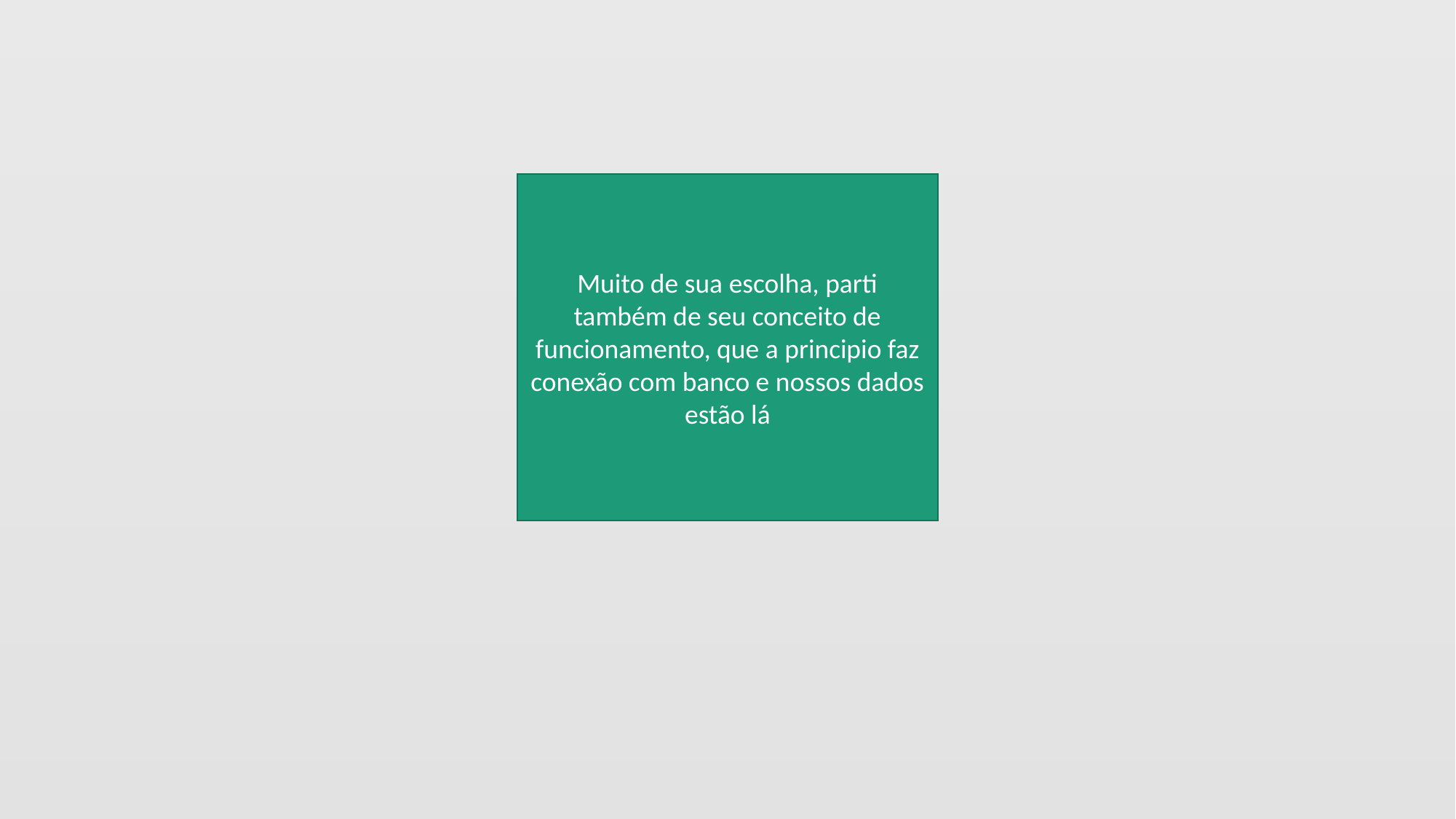

Muito de sua escolha, parti também de seu conceito de funcionamento, que a principio faz conexão com banco e nossos dados estão lá